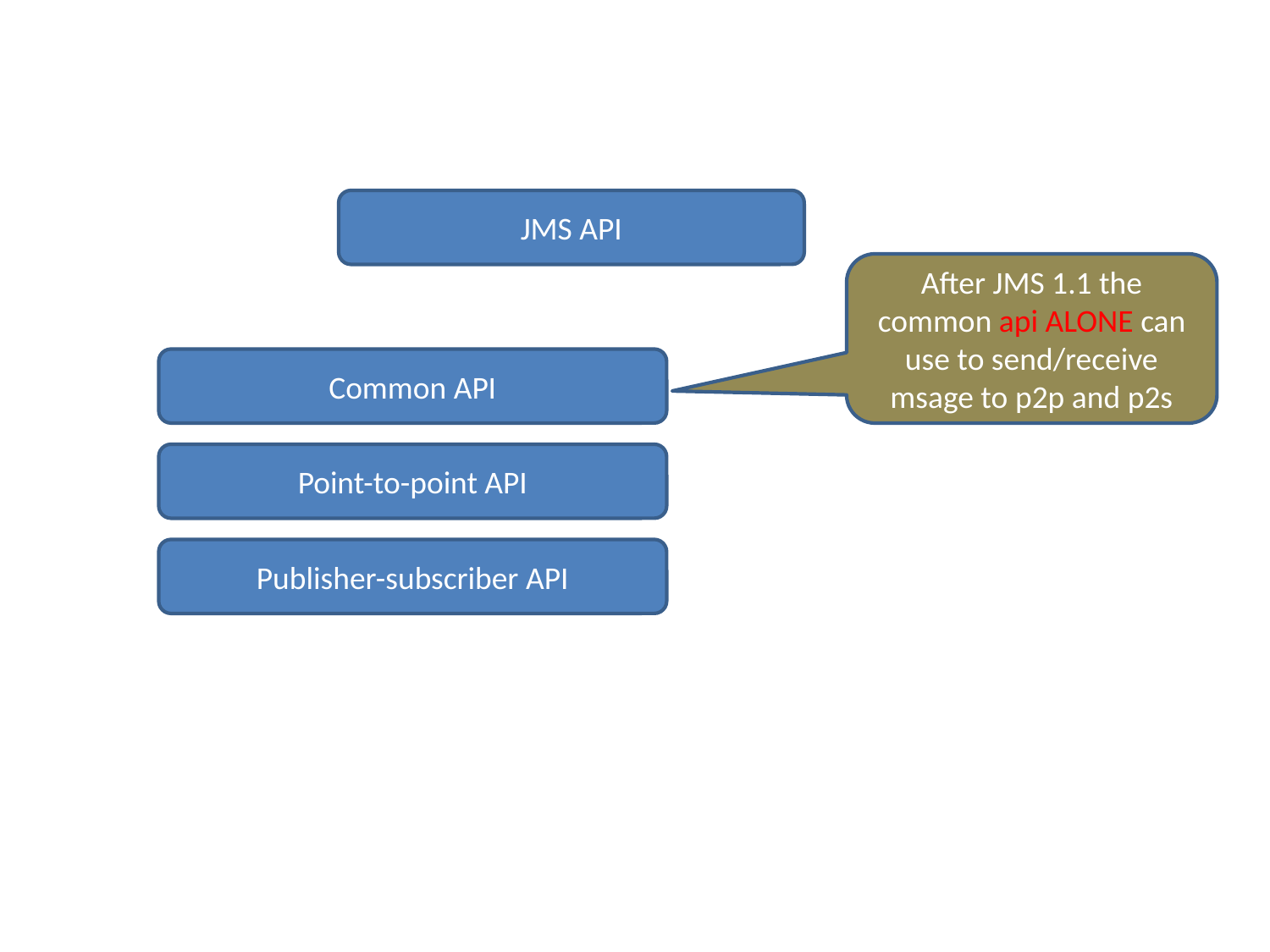

JMS API
After JMS 1.1 the common api ALONE can use to send/receive msage to p2p and p2s
Common API
Point-to-point API
Publisher-subscriber API